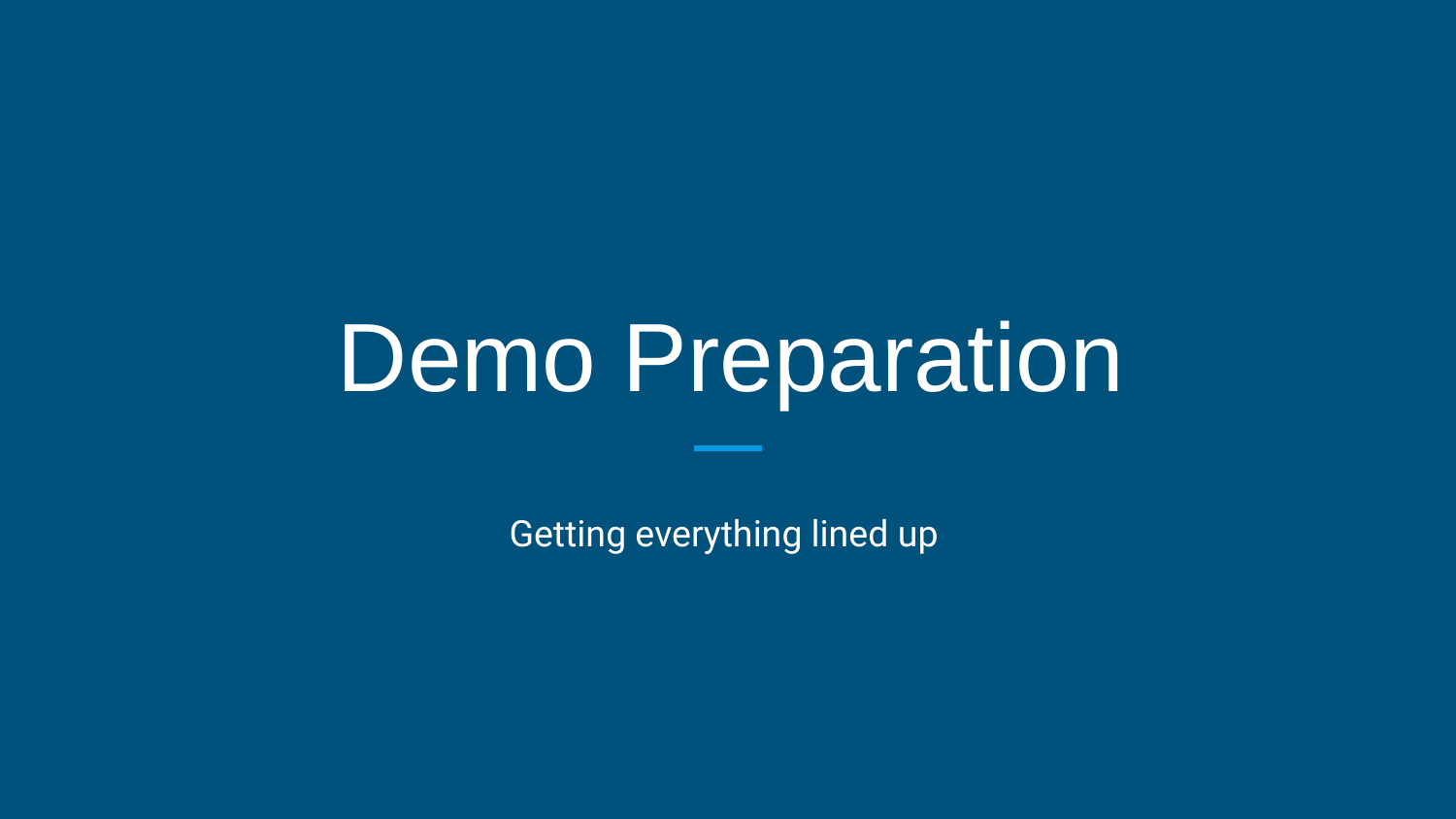

# Demo Preparation
Getting everything lined up